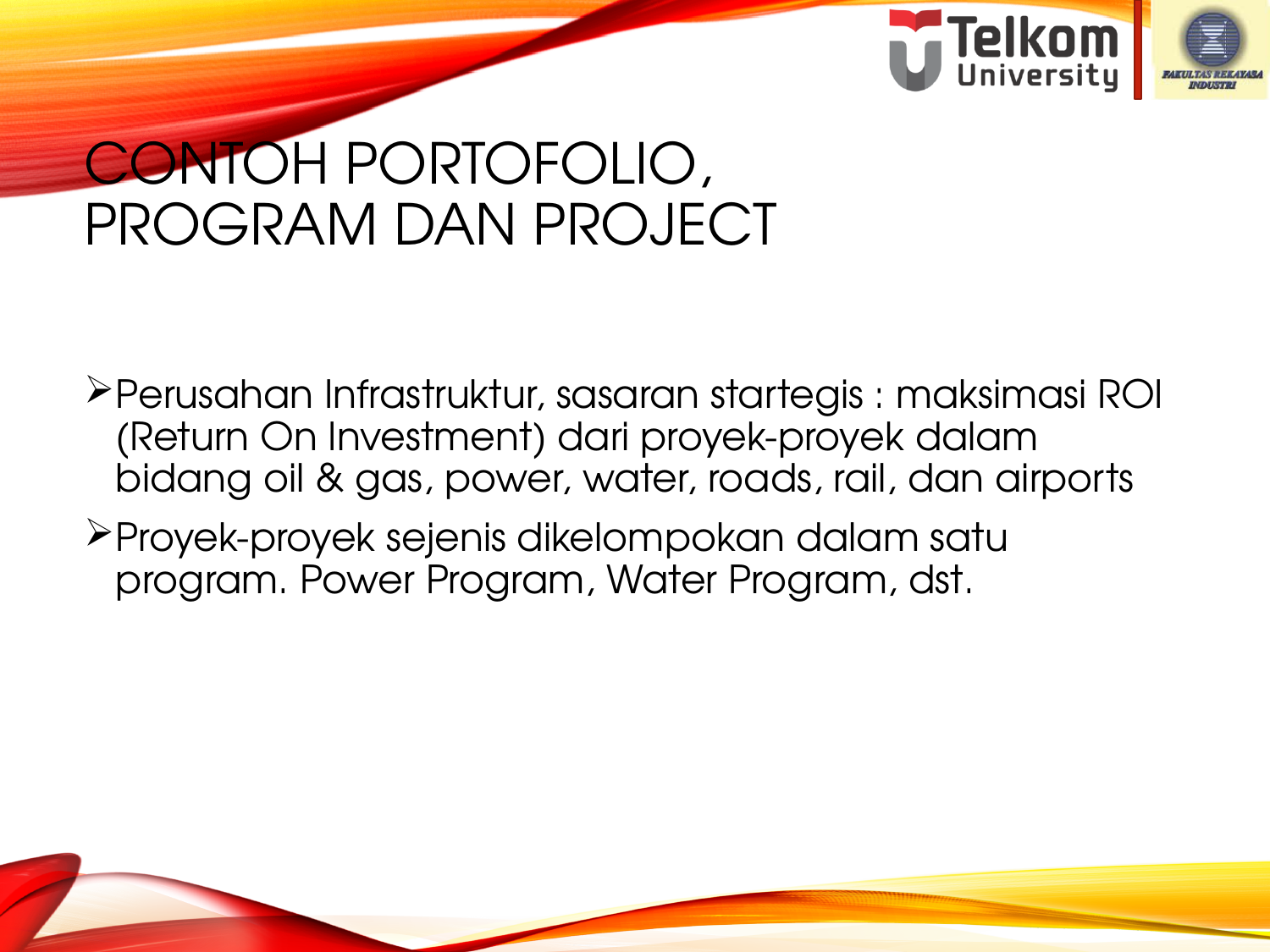

# Contoh portofolio, program dan project

Perusahan Infrastruktur, sasaran startegis : maksimasi ROI (Return On Investment) dari proyek-proyek dalam bidang oil & gas, power, water, roads, rail, dan airports
Proyek-proyek sejenis dikelompokan dalam satu program. Power Program, Water Program, dst.